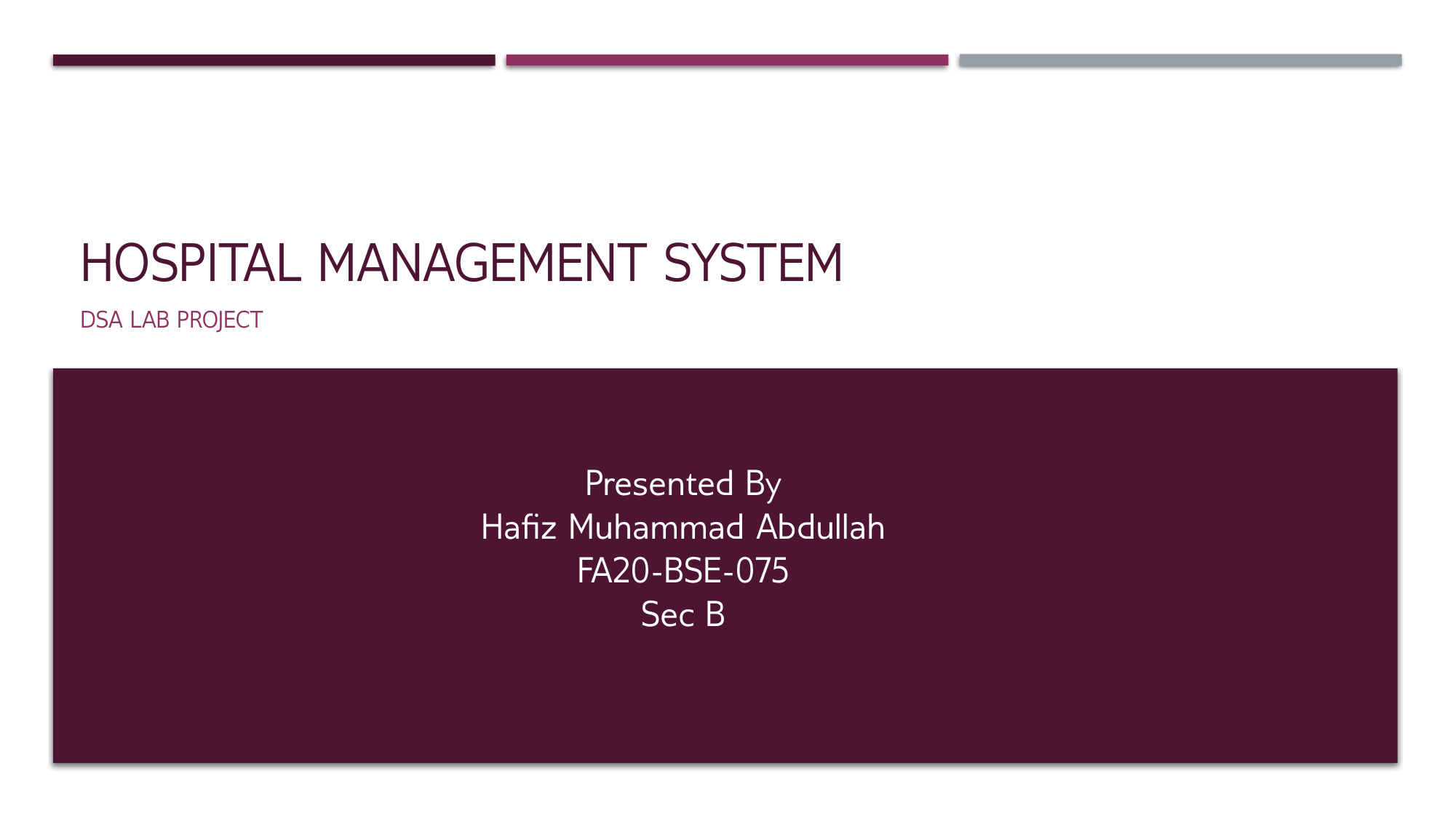

# Hospital Management System
DSA LAB Project
Presented By
Hafiz Muhammad Abdullah
FA20-BSE-075
Sec B